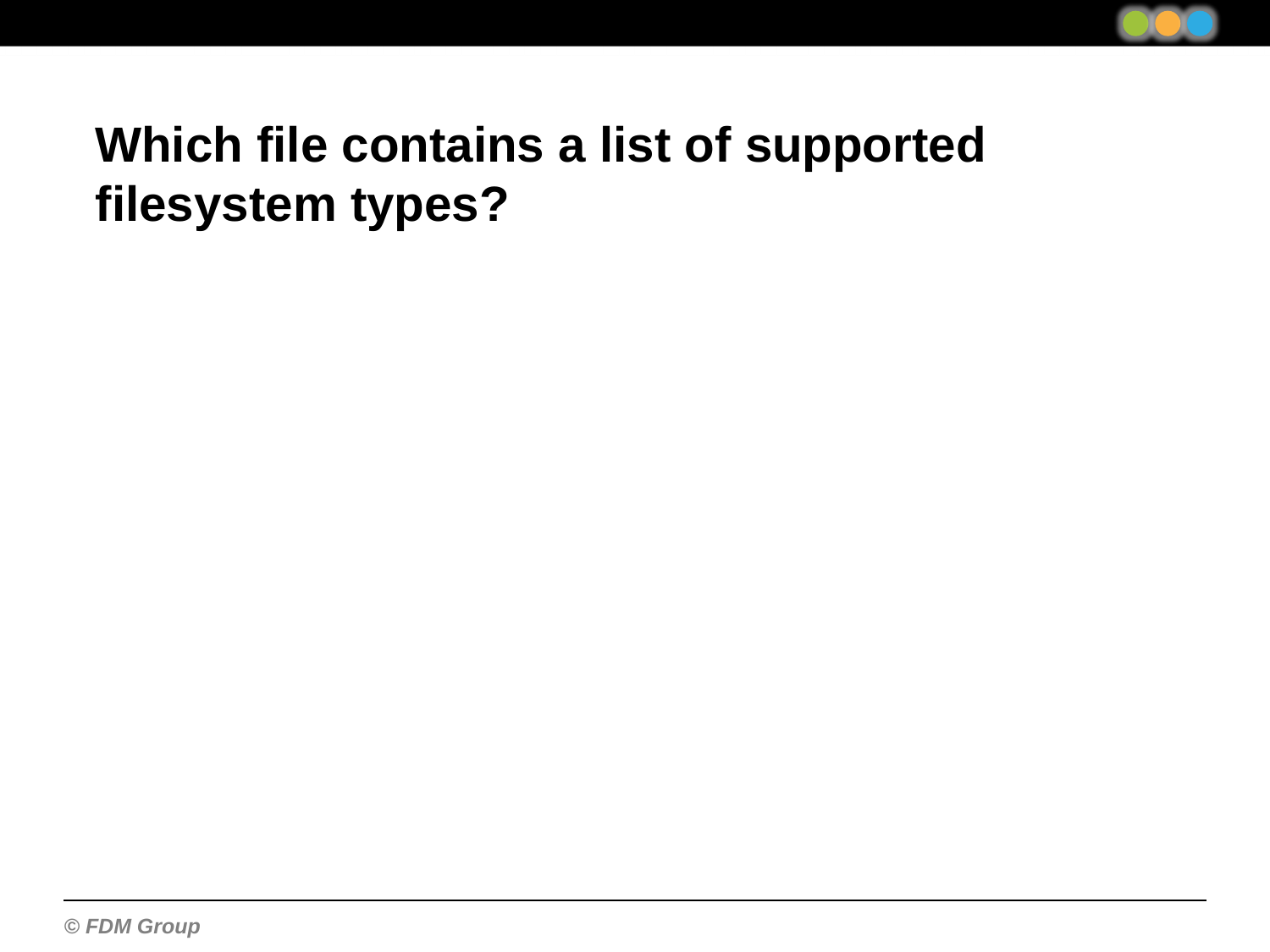

Which file contains a list of supported filesystem types?